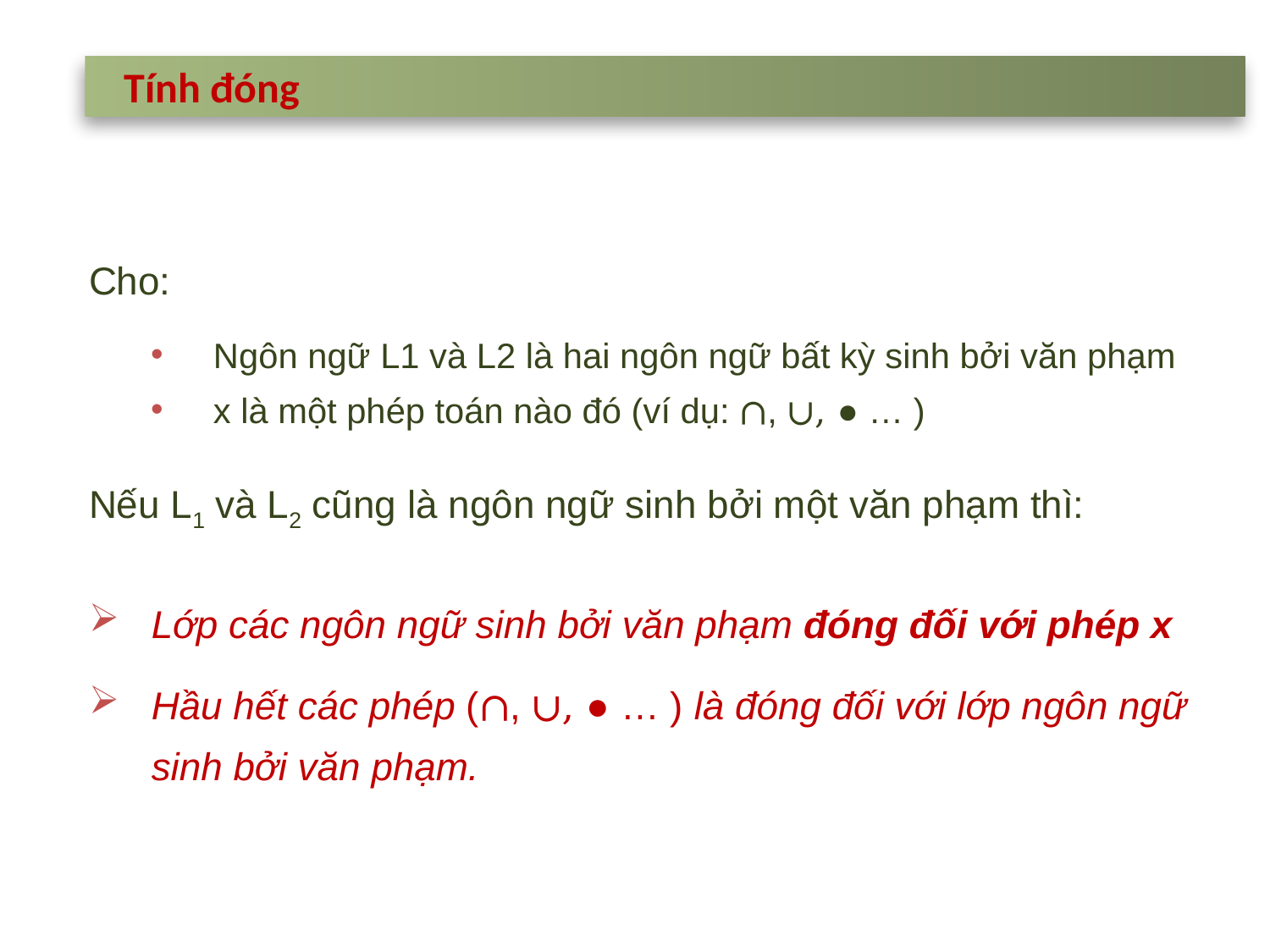

Tính đóng
Cho:
Ngôn ngữ L1 và L2 là hai ngôn ngữ bất kỳ sinh bởi văn phạm
x là một phép toán nào đó (ví dụ: ∩, ∪, ● … )
Nếu L1 và L2 cũng là ngôn ngữ sinh bởi một văn phạm thì:
Lớp các ngôn ngữ sinh bởi văn phạm đóng đối với phép x
Hầu hết các phép (∩, ∪, ● … ) là đóng đối với lớp ngôn ngữ sinh bởi văn phạm.